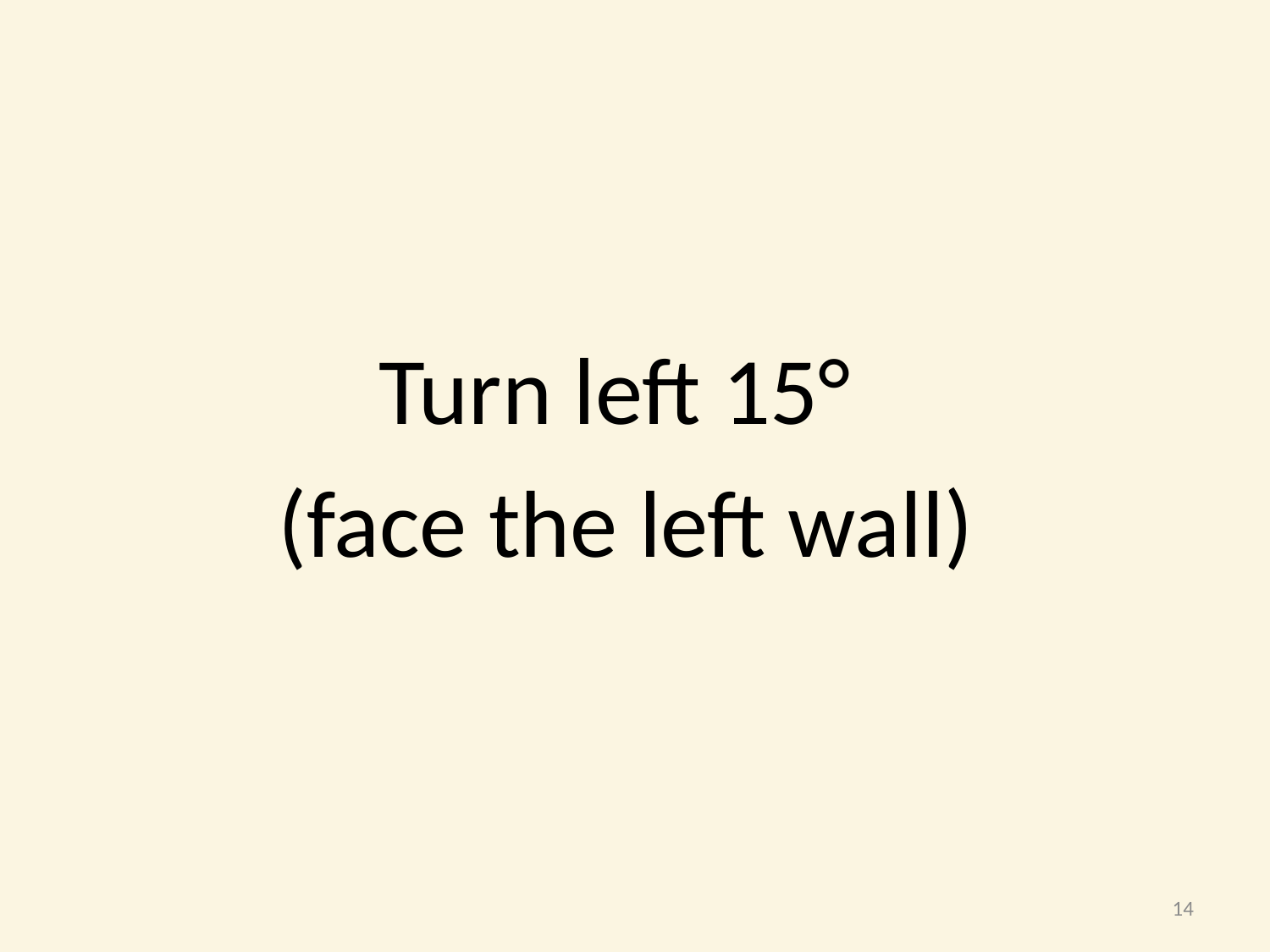

Turn left 15°
(face the left wall)
14